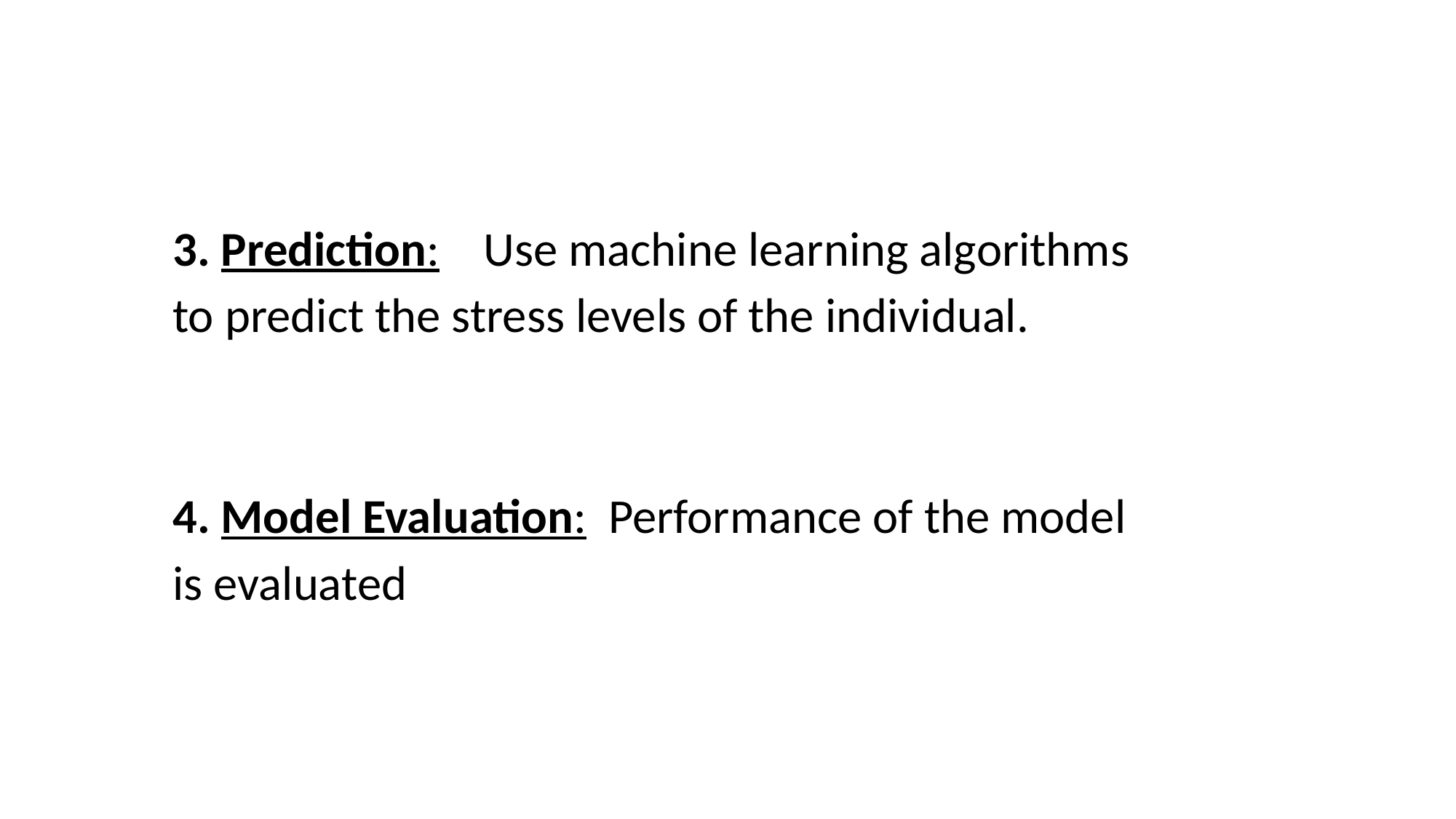

3. Prediction:    Use machine learning algorithms to predict the stress levels of the individual.

4. Model Evaluation:  Performance of the model is evaluated